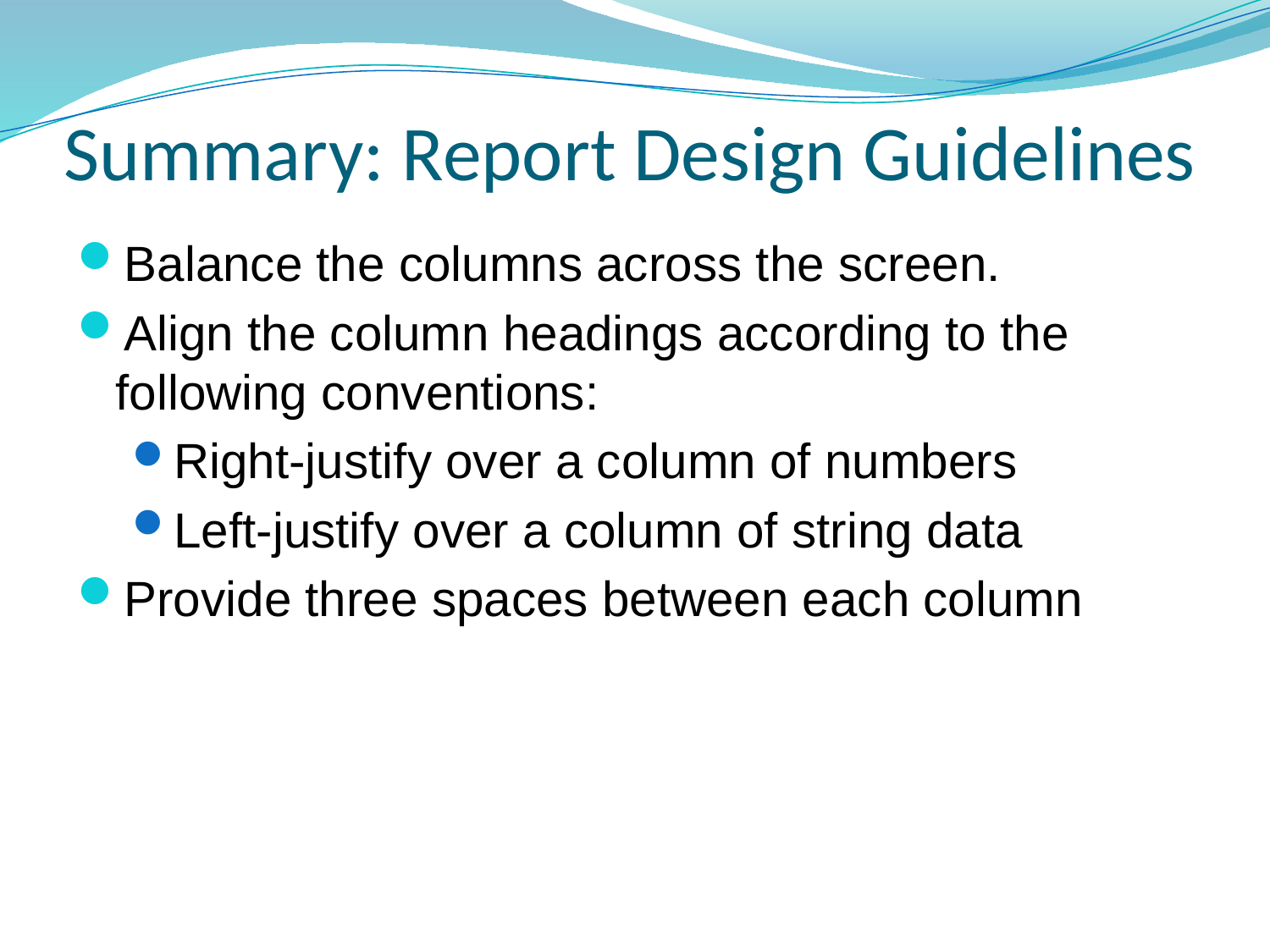

# Summary: Report Design Guidelines
Balance the columns across the screen.
Align the column headings according to the following conventions:
Right-justify over a column of numbers
Left-justify over a column of string data
Provide three spaces between each column